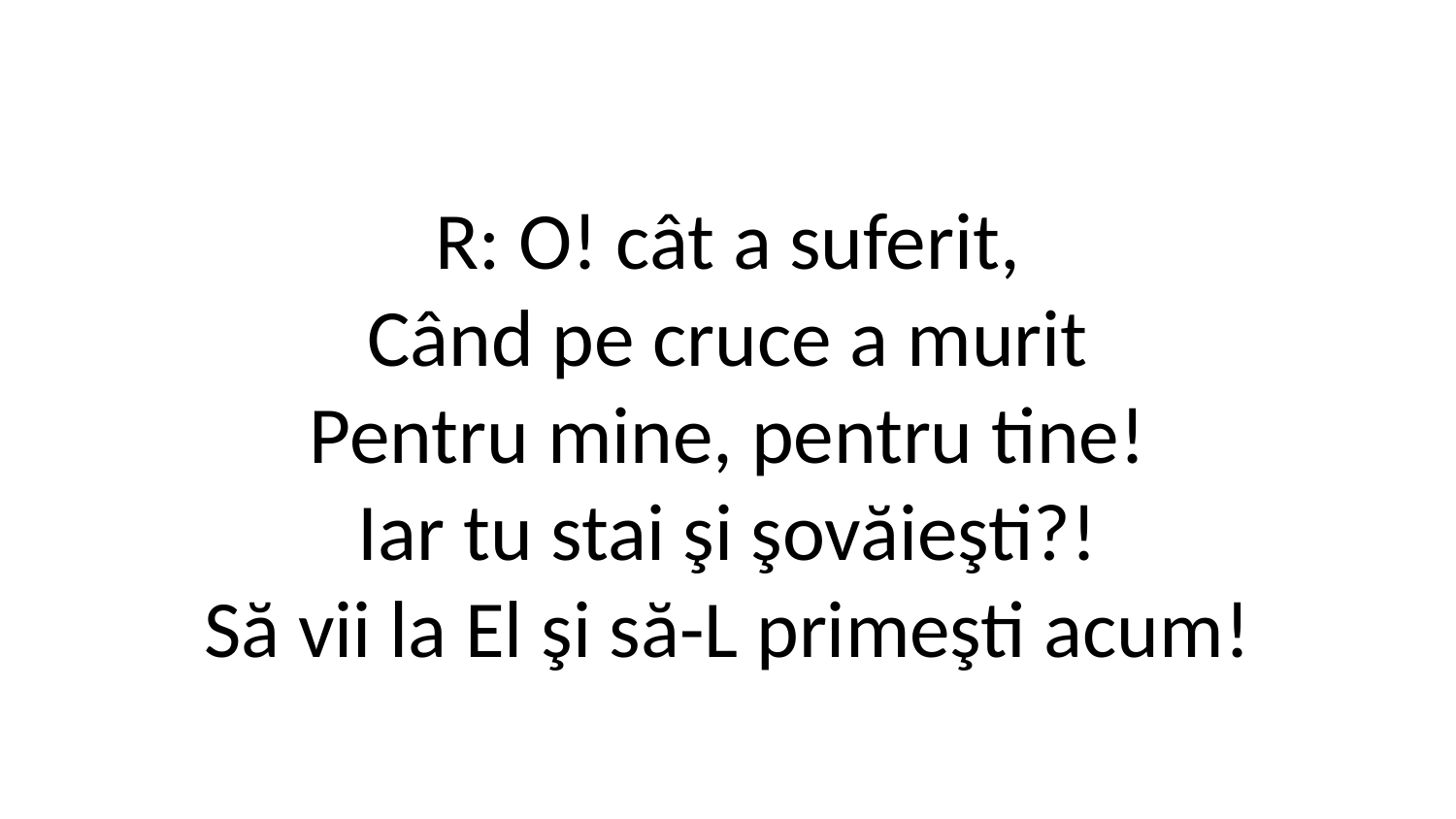

R: O! cât a suferit,
Când pe cruce a murit
Pentru mine, pentru tine!
Iar tu stai şi şovăieşti?!
Să vii la El şi să-L primeşti acum!